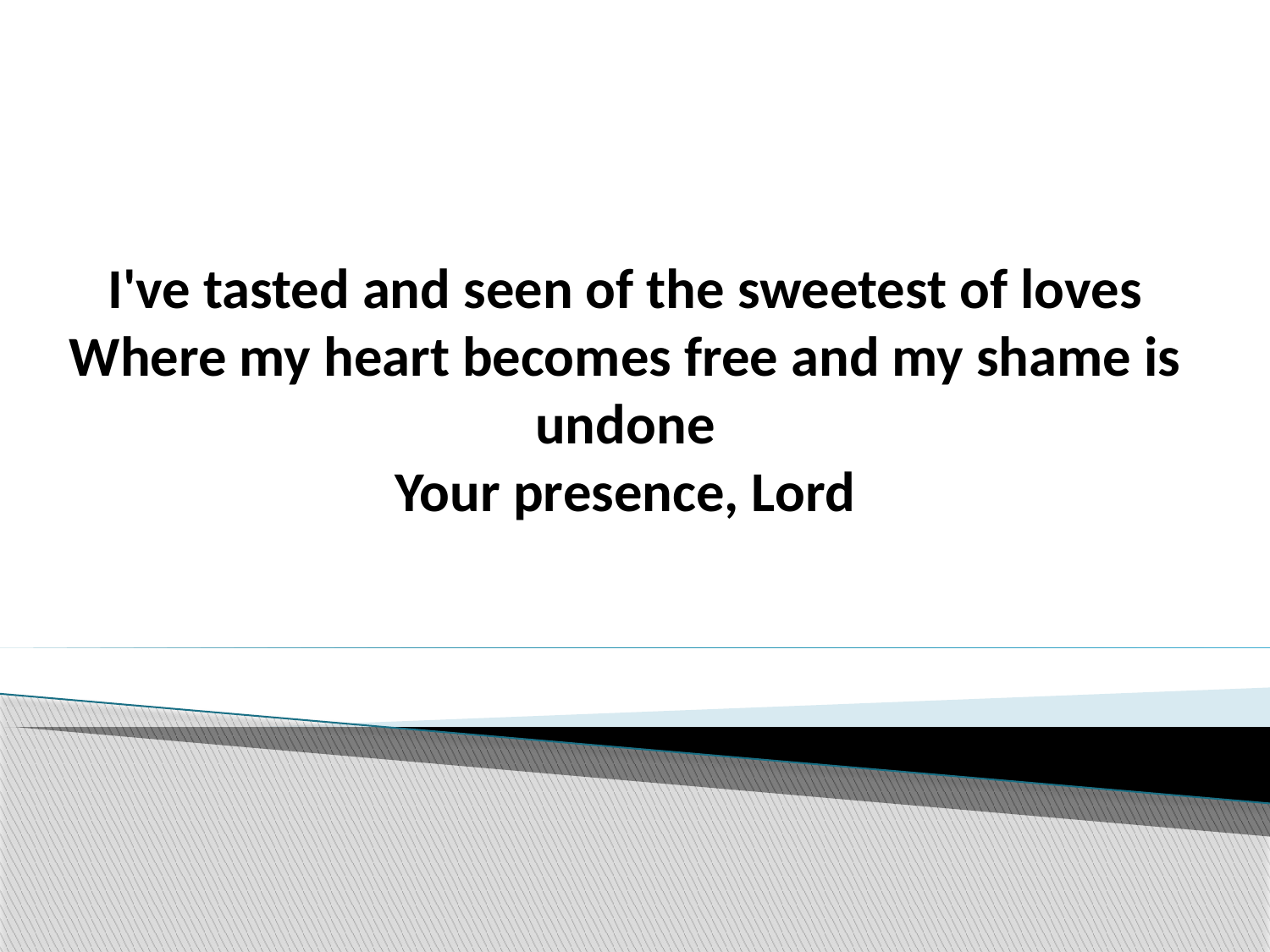

I've tasted and seen of the sweetest of loves
Where my heart becomes free and my shame is undone
Your presence, Lord